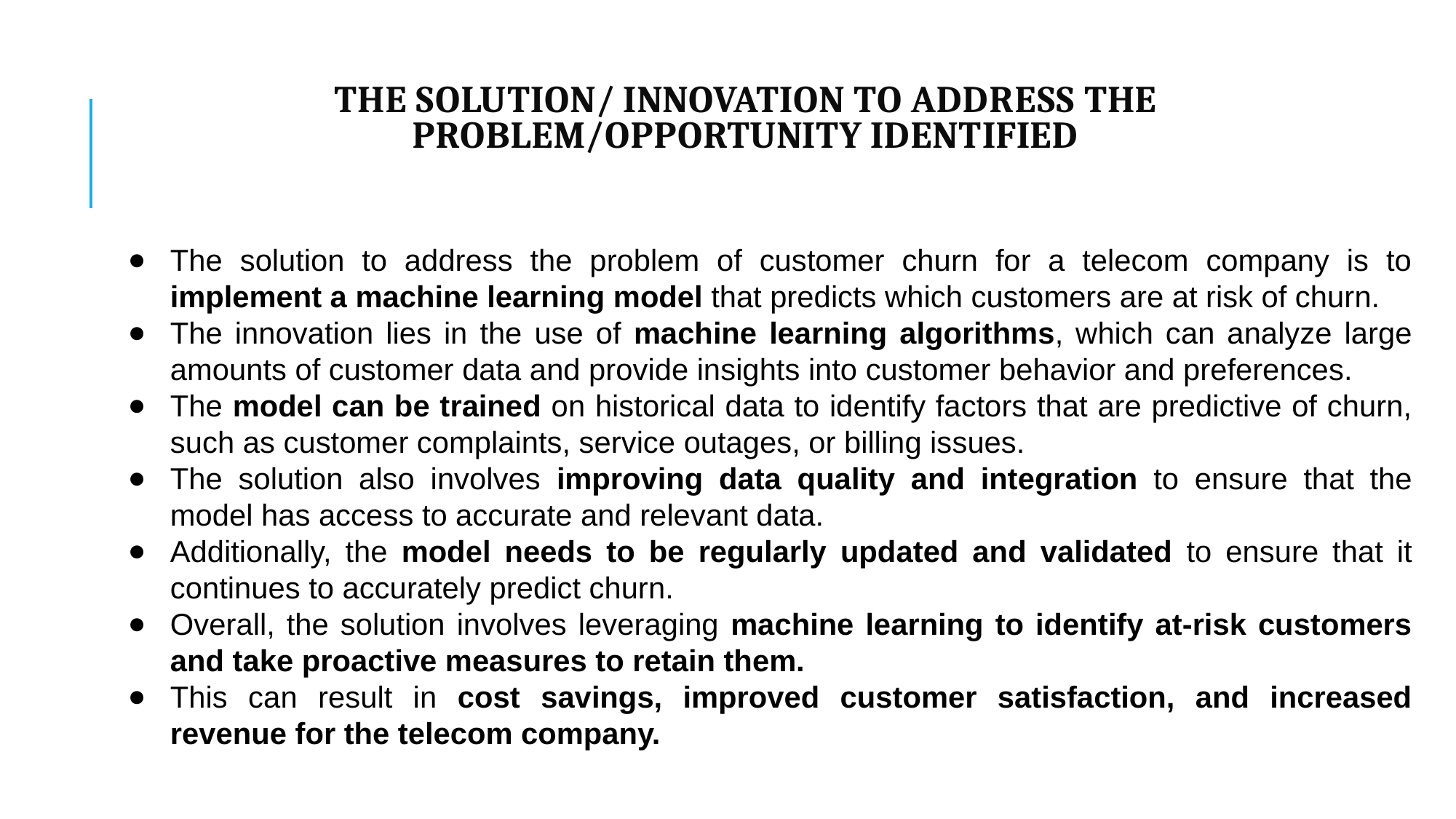

# THE SOLUTION/ INNOVATION TO ADDRESS THE PROBLEM/OPPORTUNITY IDENTIFIED

The solution to address the problem of customer churn for a telecom company is to implement a machine learning model that predicts which customers are at risk of churn.
The innovation lies in the use of machine learning algorithms, which can analyze large amounts of customer data and provide insights into customer behavior and preferences.
The model can be trained on historical data to identify factors that are predictive of churn, such as customer complaints, service outages, or billing issues.
The solution also involves improving data quality and integration to ensure that the model has access to accurate and relevant data.
Additionally, the model needs to be regularly updated and validated to ensure that it continues to accurately predict churn.
Overall, the solution involves leveraging machine learning to identify at-risk customers and take proactive measures to retain them.
This can result in cost savings, improved customer satisfaction, and increased revenue for the telecom company.